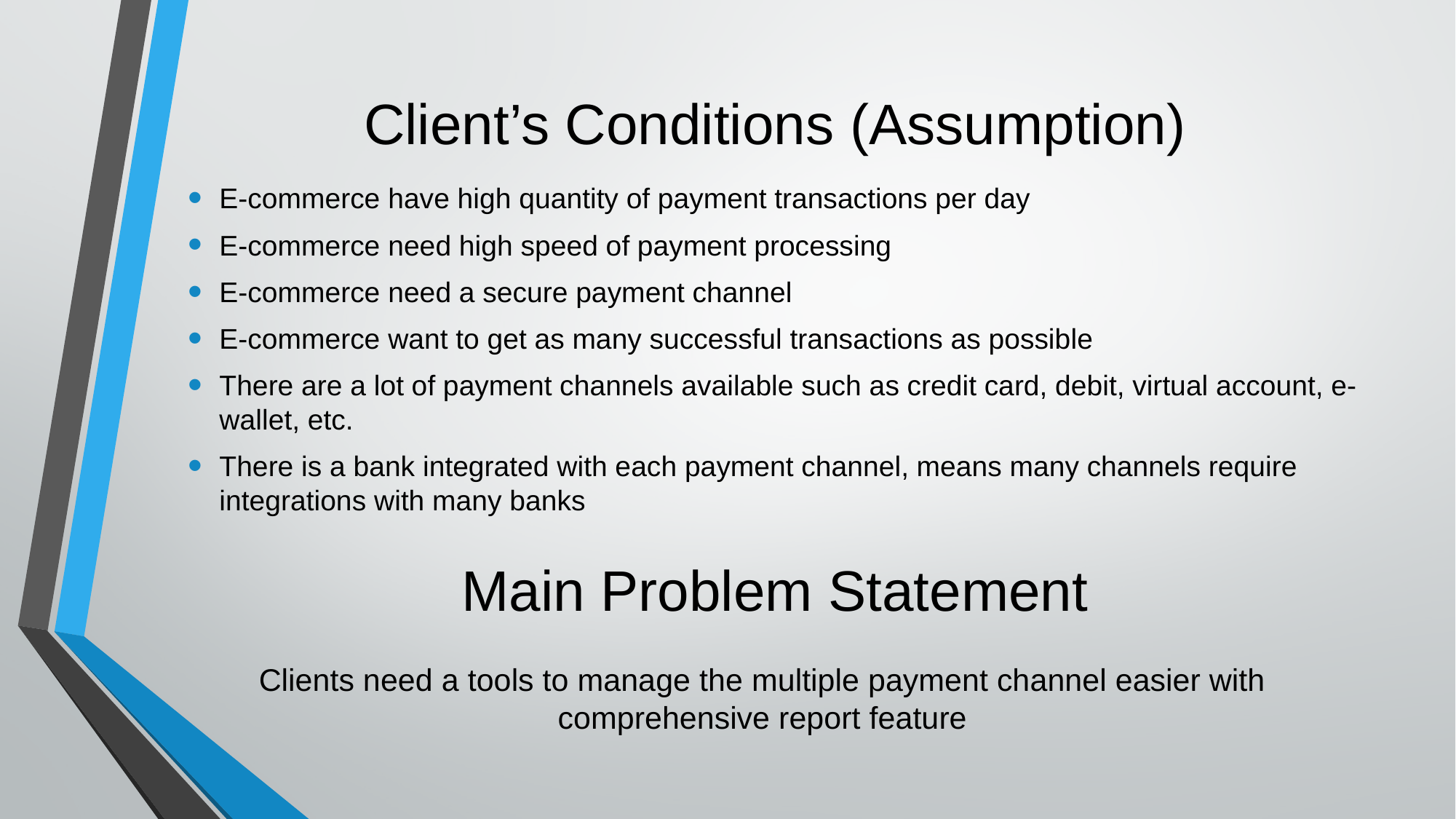

# Client’s Conditions (Assumption)
E-commerce have high quantity of payment transactions per day
E-commerce need high speed of payment processing
E-commerce need a secure payment channel
E-commerce want to get as many successful transactions as possible
There are a lot of payment channels available such as credit card, debit, virtual account, e-wallet, etc.
There is a bank integrated with each payment channel, means many channels require integrations with many banks
Main Problem Statement
Clients need a tools to manage the multiple payment channel easier with comprehensive report feature